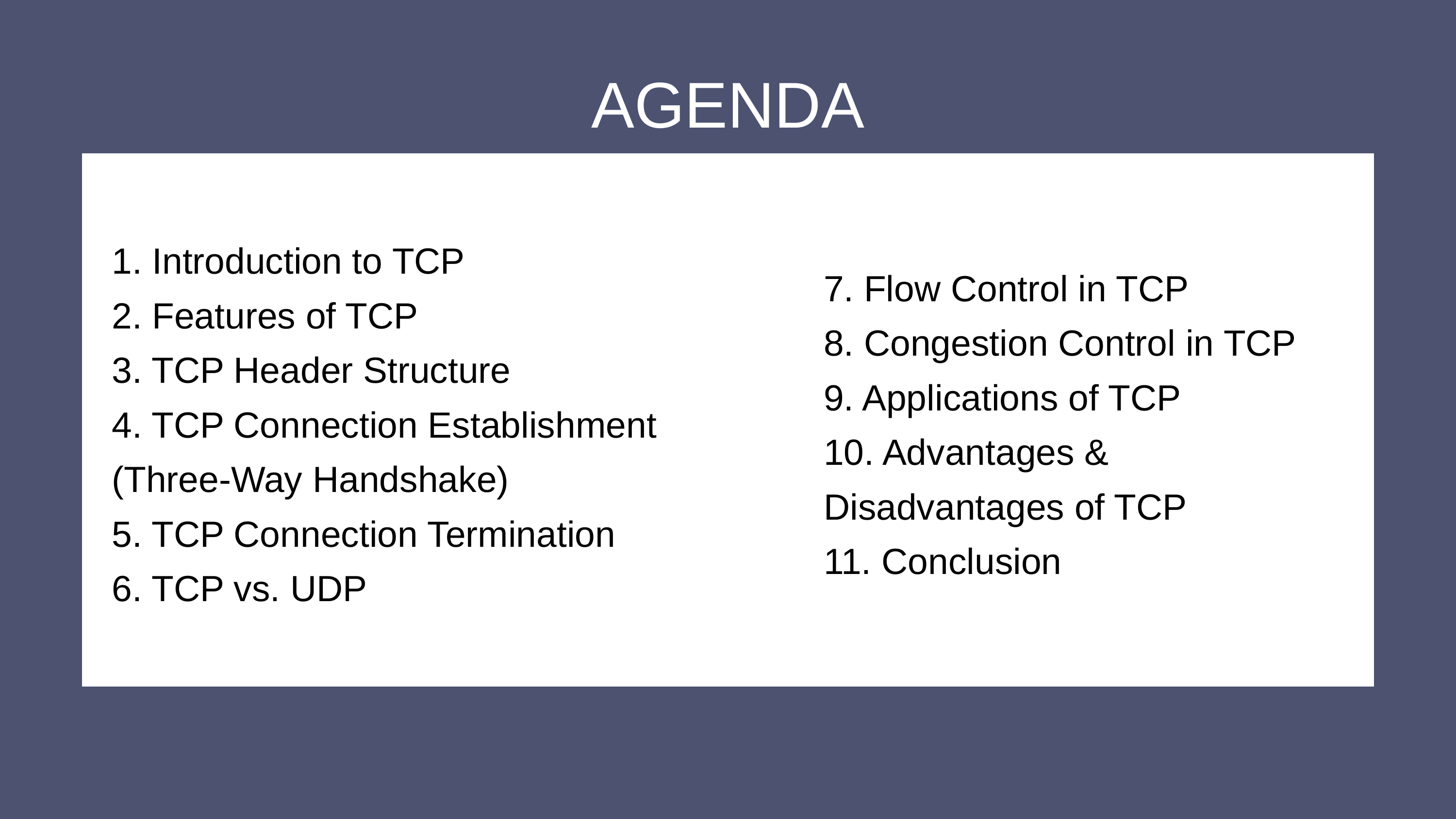

AGENDA

1. Introduction to TCP
2. Features of TCP
3. TCP Header Structure
4. TCP Connection Establishment (Three-Way Handshake)
5. TCP Connection Termination
6. TCP vs. UDP
7. Flow Control in TCP
8. Congestion Control in TCP
9. Applications of TCP
10. Advantages & Disadvantages of TCP
11. Conclusion